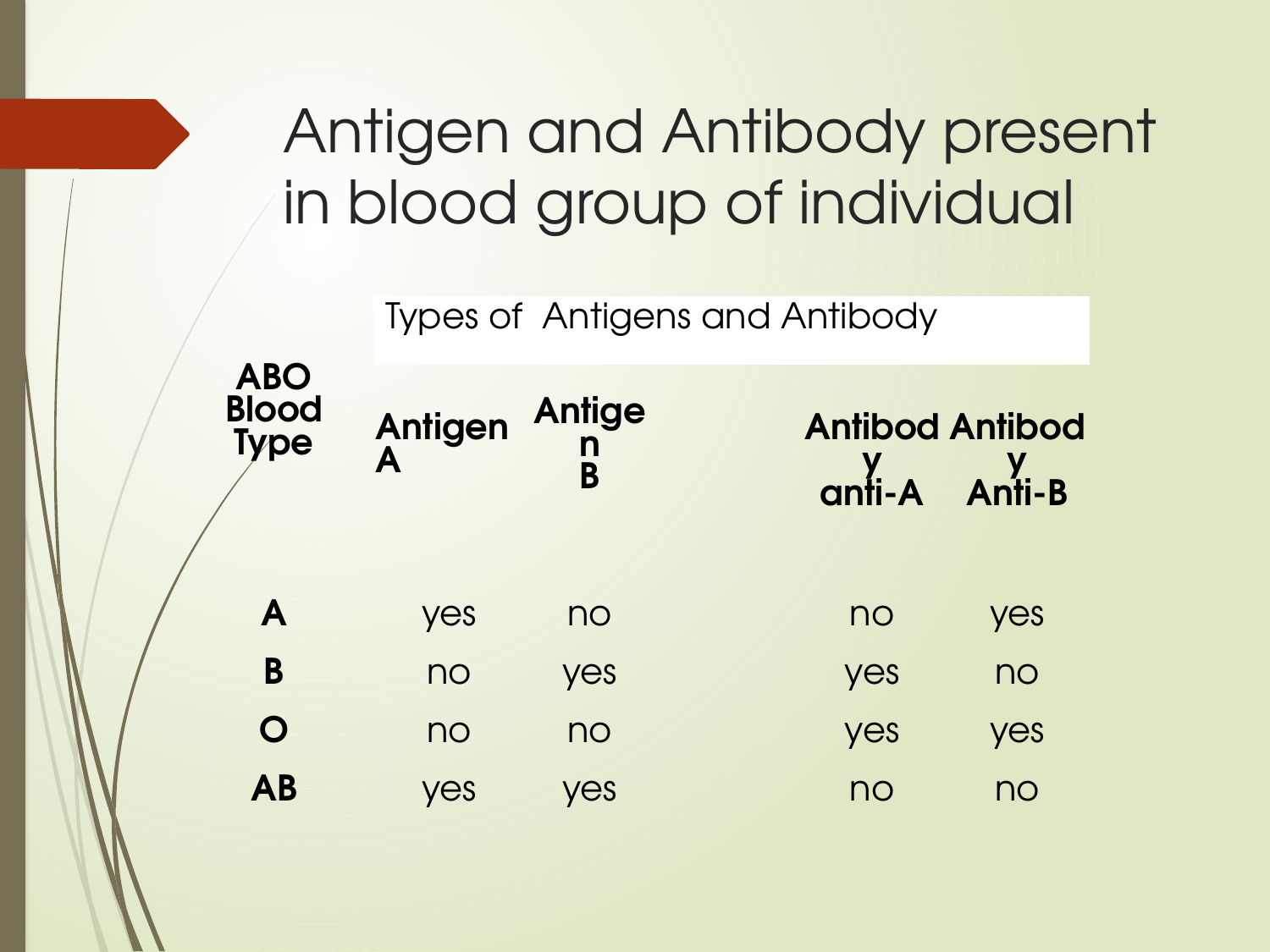

# Antigen and Antibody present in blood group of individual
| ABO Blood Type |  | Types of Antigens and Antibody |  |  |  |  |
| --- | --- | --- | --- | --- | --- | --- |
|  |  | Antigen A | Antigen B |  | Antibody anti-A | Antibody Anti-B |
|  |  |  |  |  |  |  |
| A |  | yes | no |  | no | yes |
| B |  | no | yes |  | yes | no |
| O |  | no | no |  | yes | yes |
| AB |  | yes | yes |  | no | no |